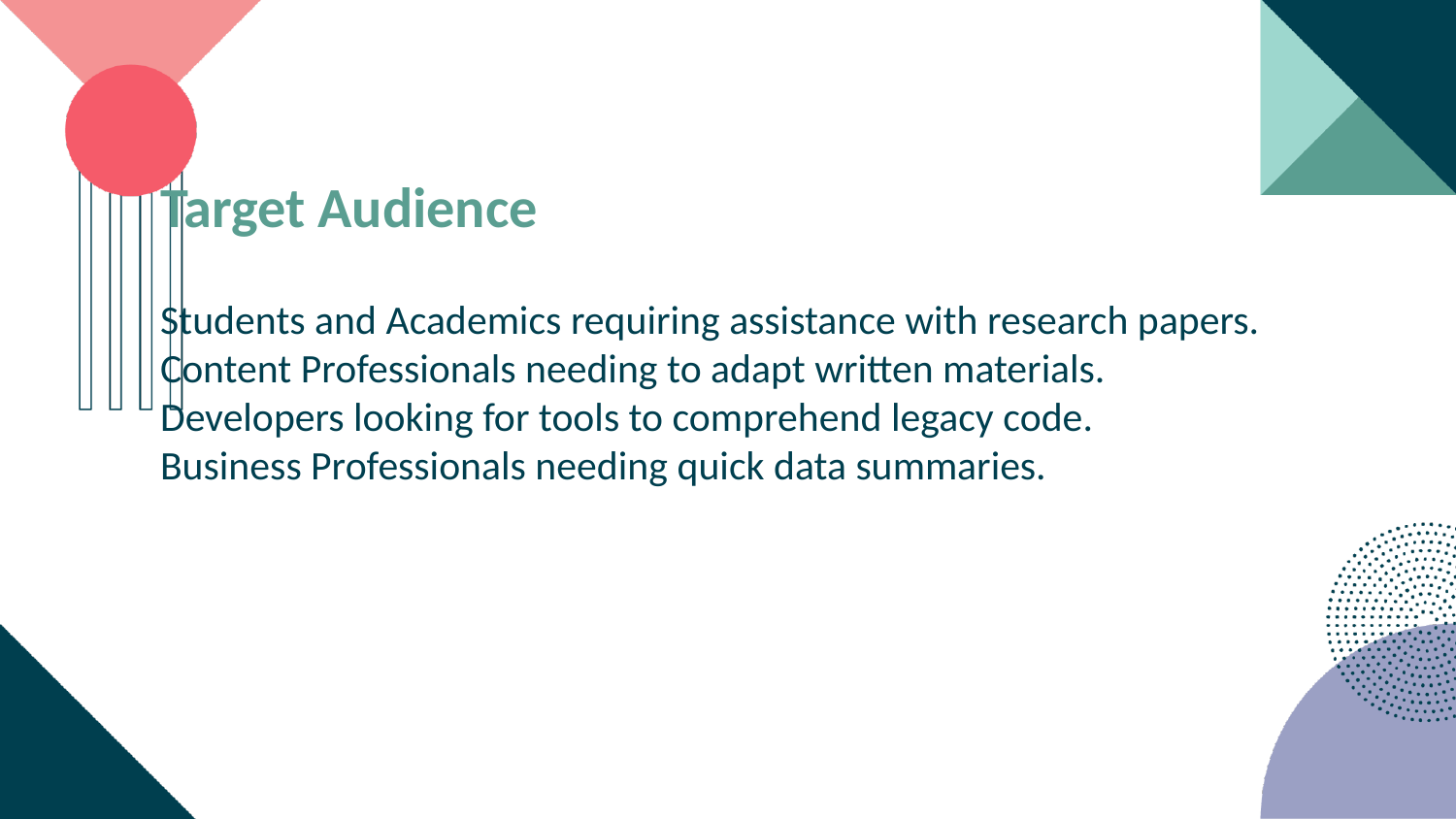

Target Audience
Students and Academics requiring assistance with research papers.
Content Professionals needing to adapt written materials.
Developers looking for tools to comprehend legacy code.
Business Professionals needing quick data summaries.